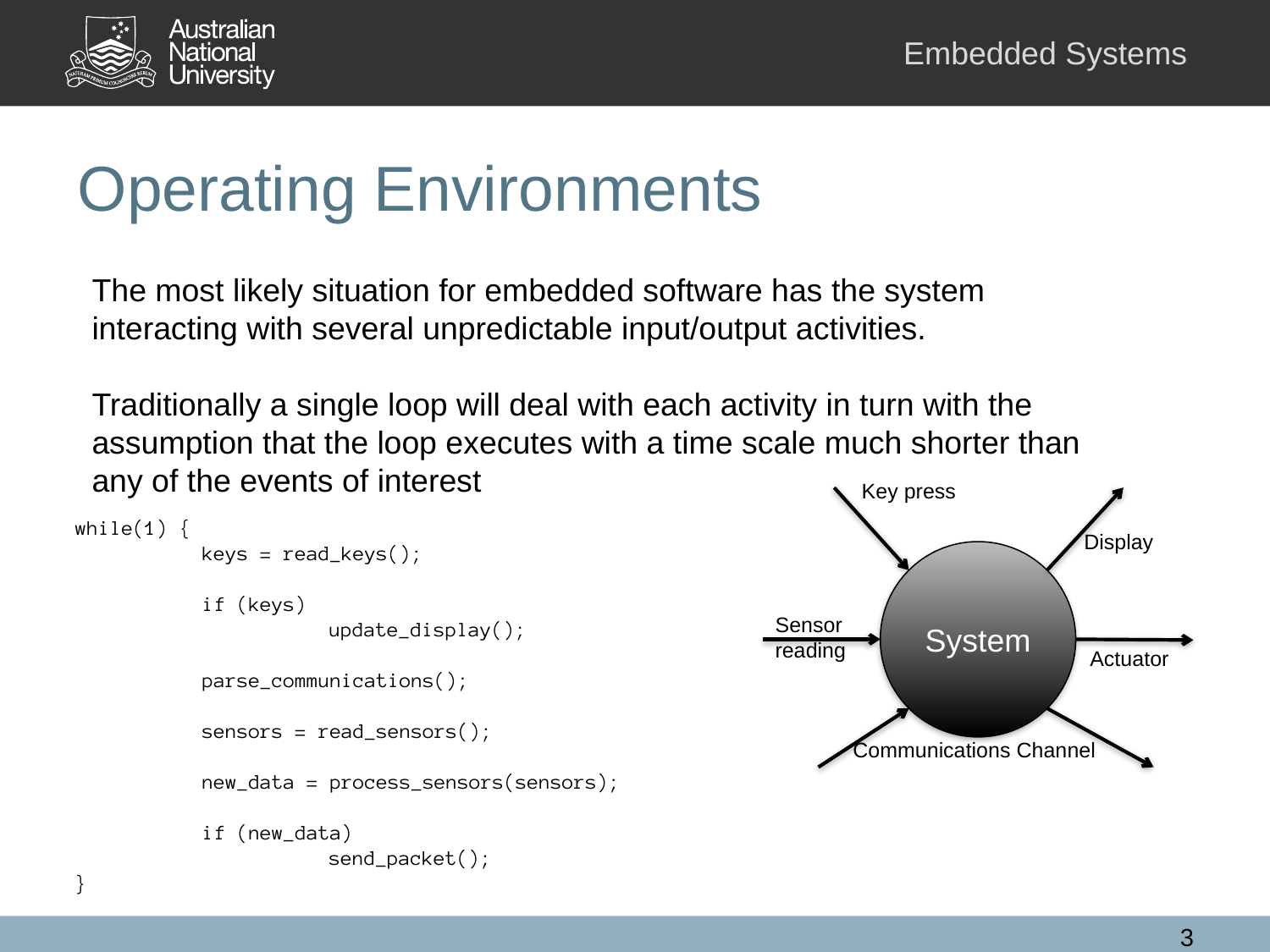

# Operating Environments
The most likely situation for embedded software has the system interacting with several unpredictable input/output activities.

Traditionally a single loop will deal with each activity in turn with the assumption that the loop executes with a time scale much shorter than any of the events of interest
Key press
while(1) {
	keys = read_keys();

	if (keys)
		update_display();

	parse_communications();

	sensors = read_sensors();

	new_data = process_sensors(sensors);

	if (new_data)
		send_packet();
}
Display
System
Sensor reading
Actuator
Communications Channel
3